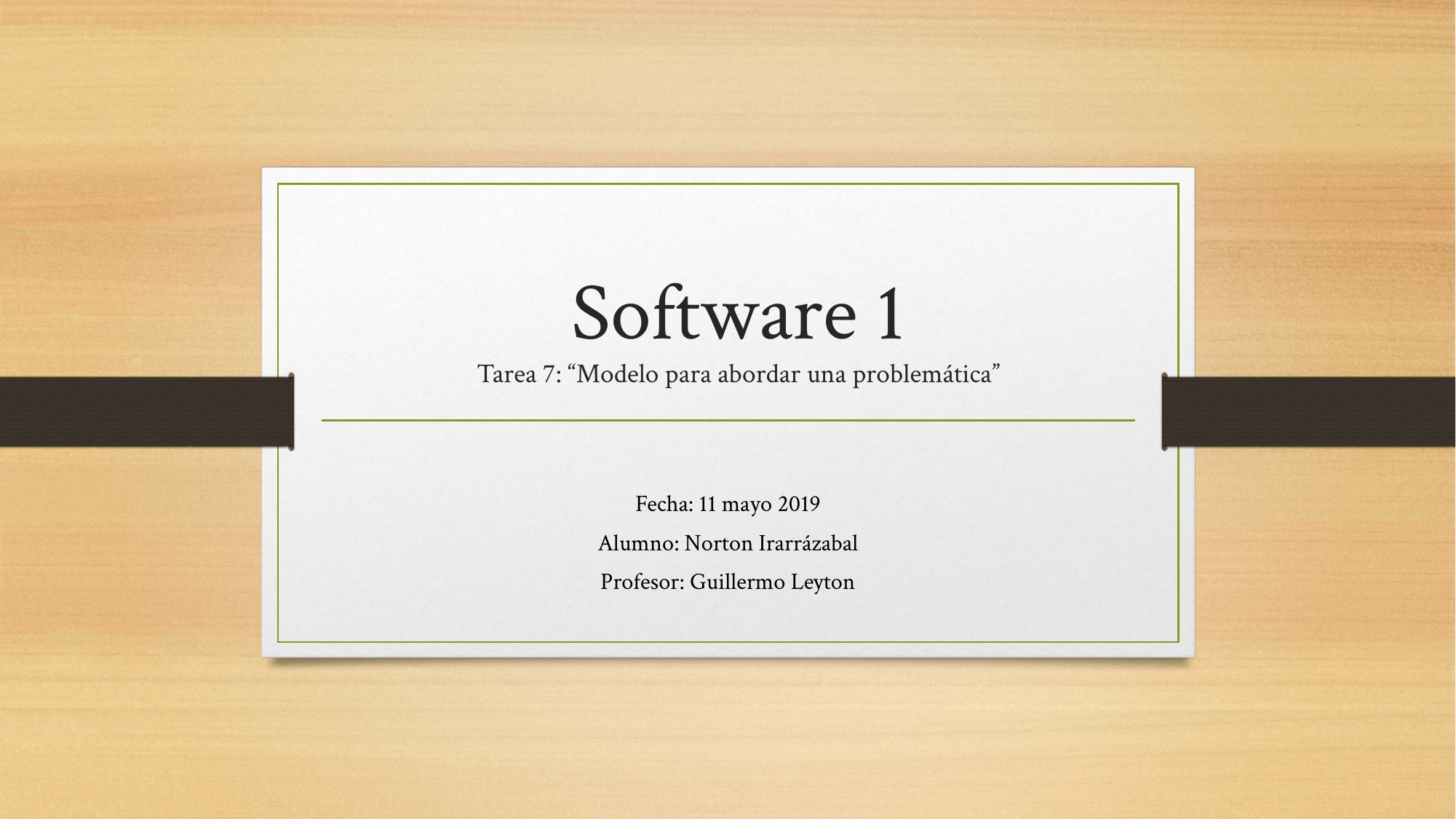

Software 1
Tarea 7: “Modelo para abordar una problemática”

Fecha: 11 mayo 2019
Alumno: Norton Irarrázabal
Profesor: Guillermo Leyton